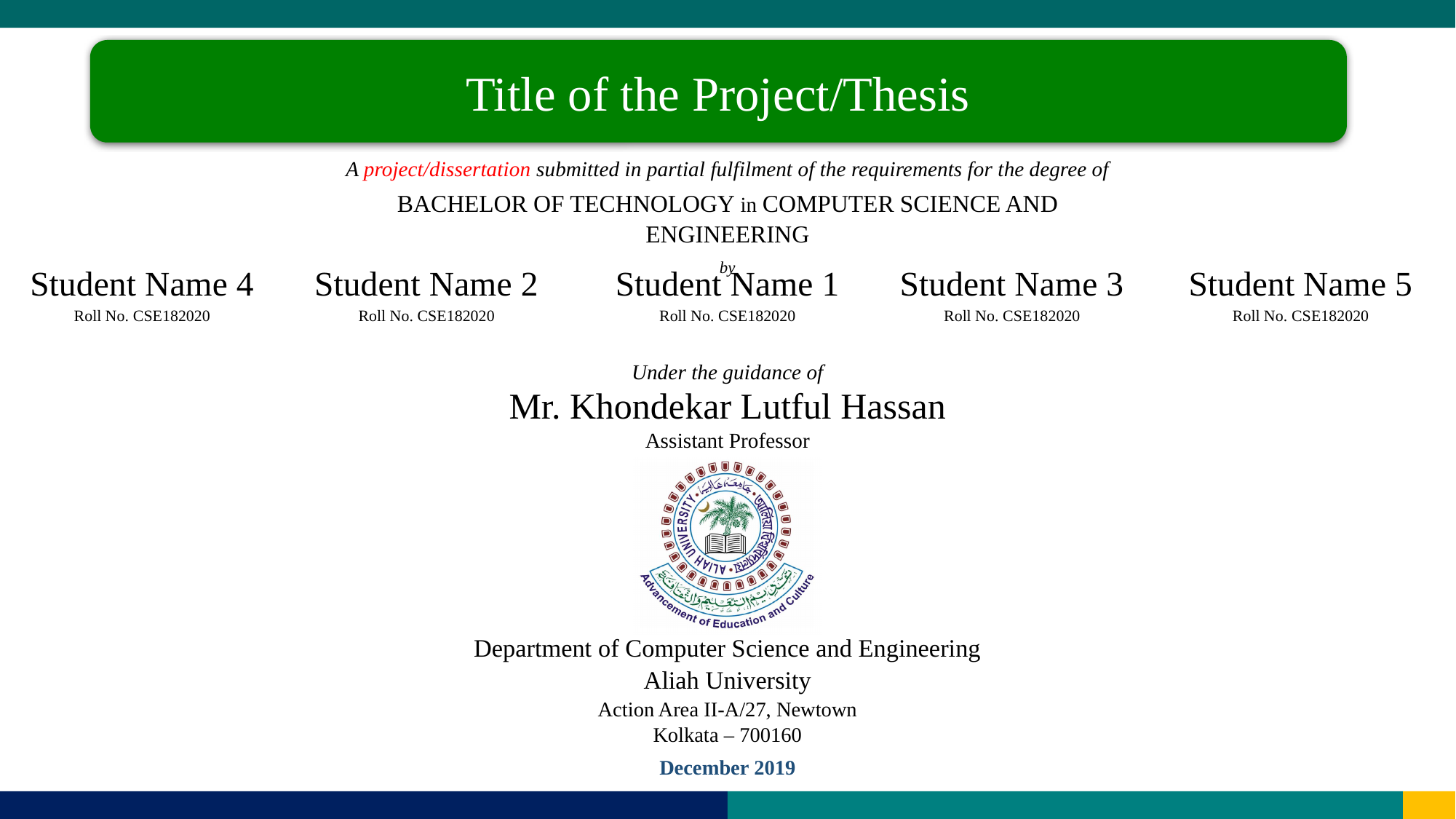

Title of the Project/Thesis
A project/dissertation submitted in partial fulfilment of the requirements for the degree of
Bachelor of Technology in Computer Science and Engineering
by
Student Name 4
Roll No. CSE182020
Student Name 2
Roll No. CSE182020
Student Name 1
Roll No. CSE182020
Student Name 3
Roll No. CSE182020
Student Name 5
Roll No. CSE182020
Under the guidance of
Mr. Khondekar Lutful Hassan
Assistant Professor

Department of Computer Science and Engineering
Aliah University
Action Area II-A/27, Newtown
Kolkata – 700160
December 2019